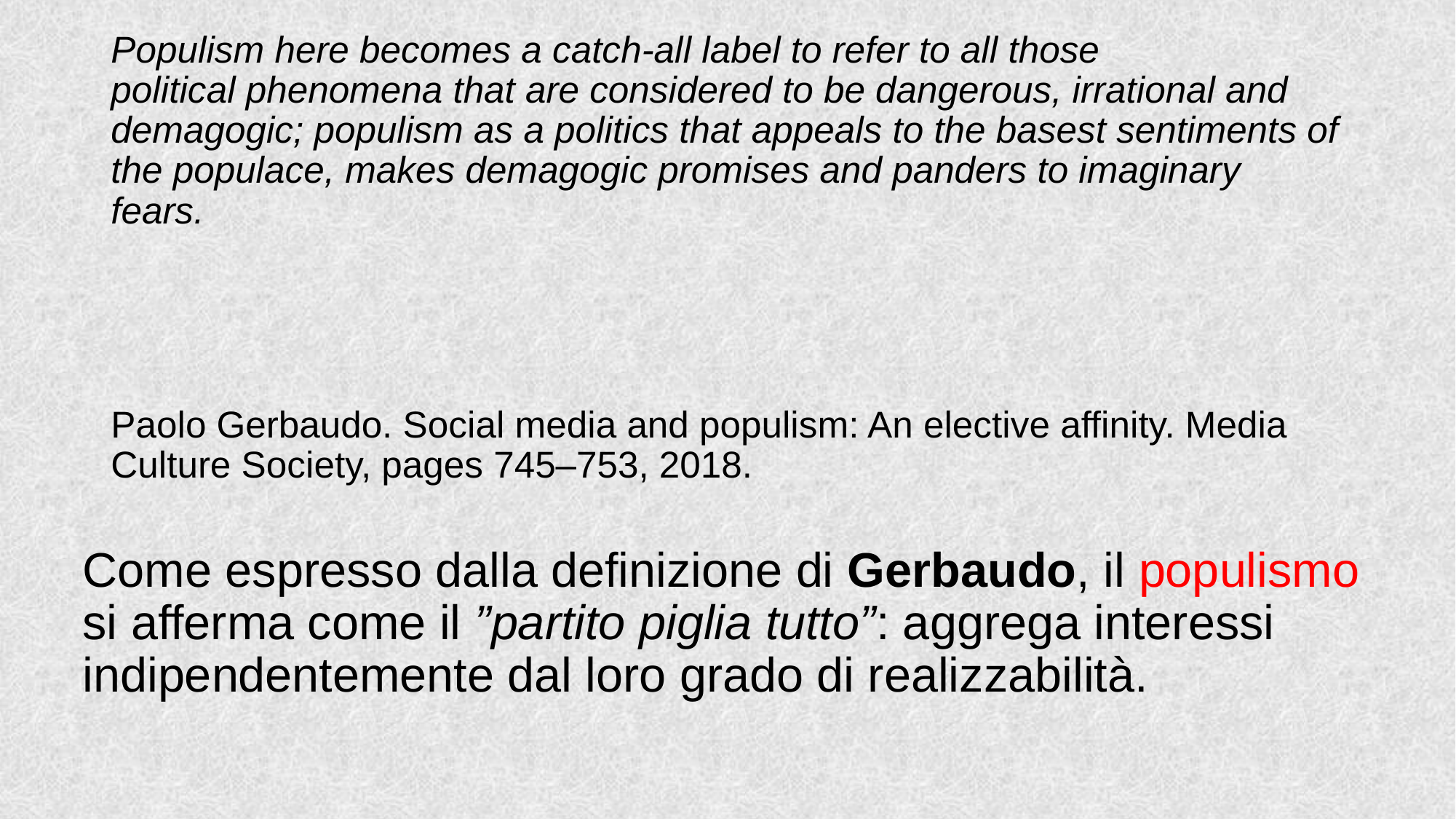

Populism here becomes a catch-all label to refer to all those
political phenomena that are considered to be dangerous, irrational and demagogic; populism as a politics that appeals to the basest sentiments of the populace, makes demagogic promises and panders to imaginary fears.

Paolo Gerbaudo. Social media and populism: An elective affinity. Media Culture Society, pages 745–753, 2018.
# Come espresso dalla definizione di Gerbaudo, il populismo si afferma come il ”partito piglia tutto”: aggrega interessi indipendentemente dal loro grado di realizzabilità.